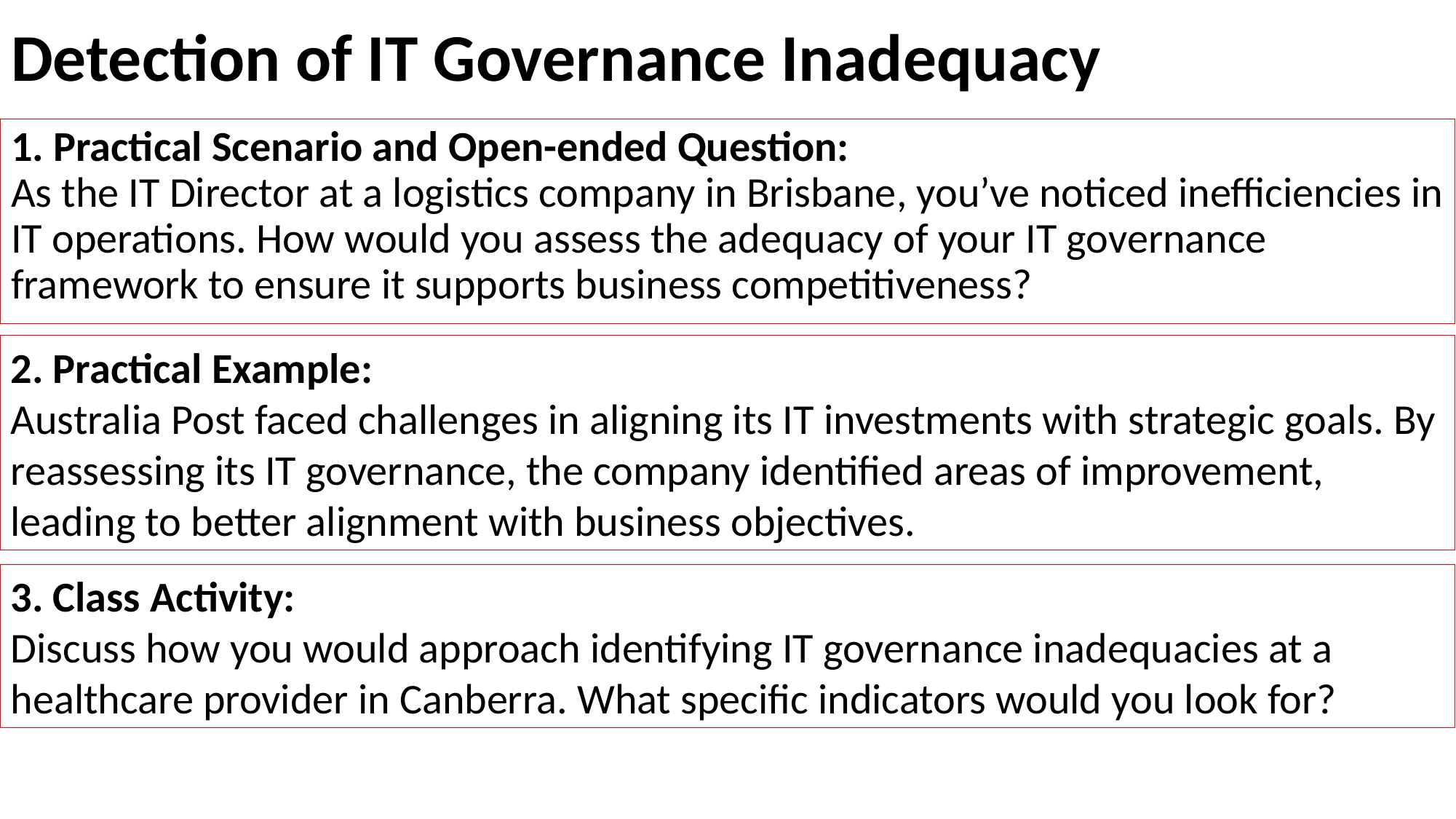

# Detection of IT Governance Inadequacy
1. Practical Scenario and Open-ended Question:
As the IT Director at a logistics company in Brisbane, you’ve noticed inefficiencies in IT operations. How would you assess the adequacy of your IT governance framework to ensure it supports business competitiveness?
2. Practical Example:
Australia Post faced challenges in aligning its IT investments with strategic goals. By reassessing its IT governance, the company identified areas of improvement, leading to better alignment with business objectives.
3. Class Activity:
Discuss how you would approach identifying IT governance inadequacies at a healthcare provider in Canberra. What specific indicators would you look for?